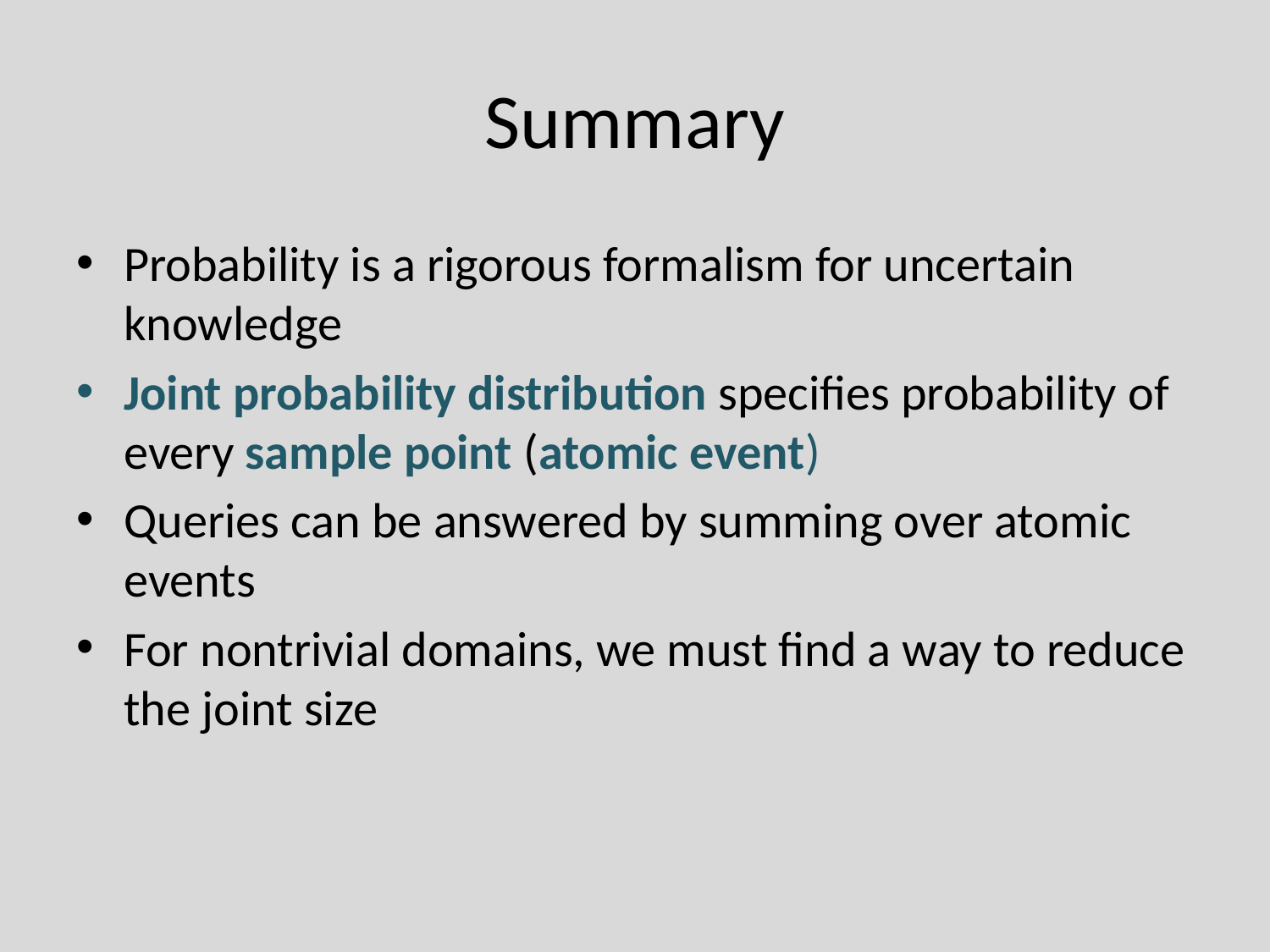

# Summary
Probability is a rigorous formalism for uncertain knowledge
Joint probability distribution specifies probability of every sample point (atomic event)
Queries can be answered by summing over atomic events
For nontrivial domains, we must find a way to reduce the joint size